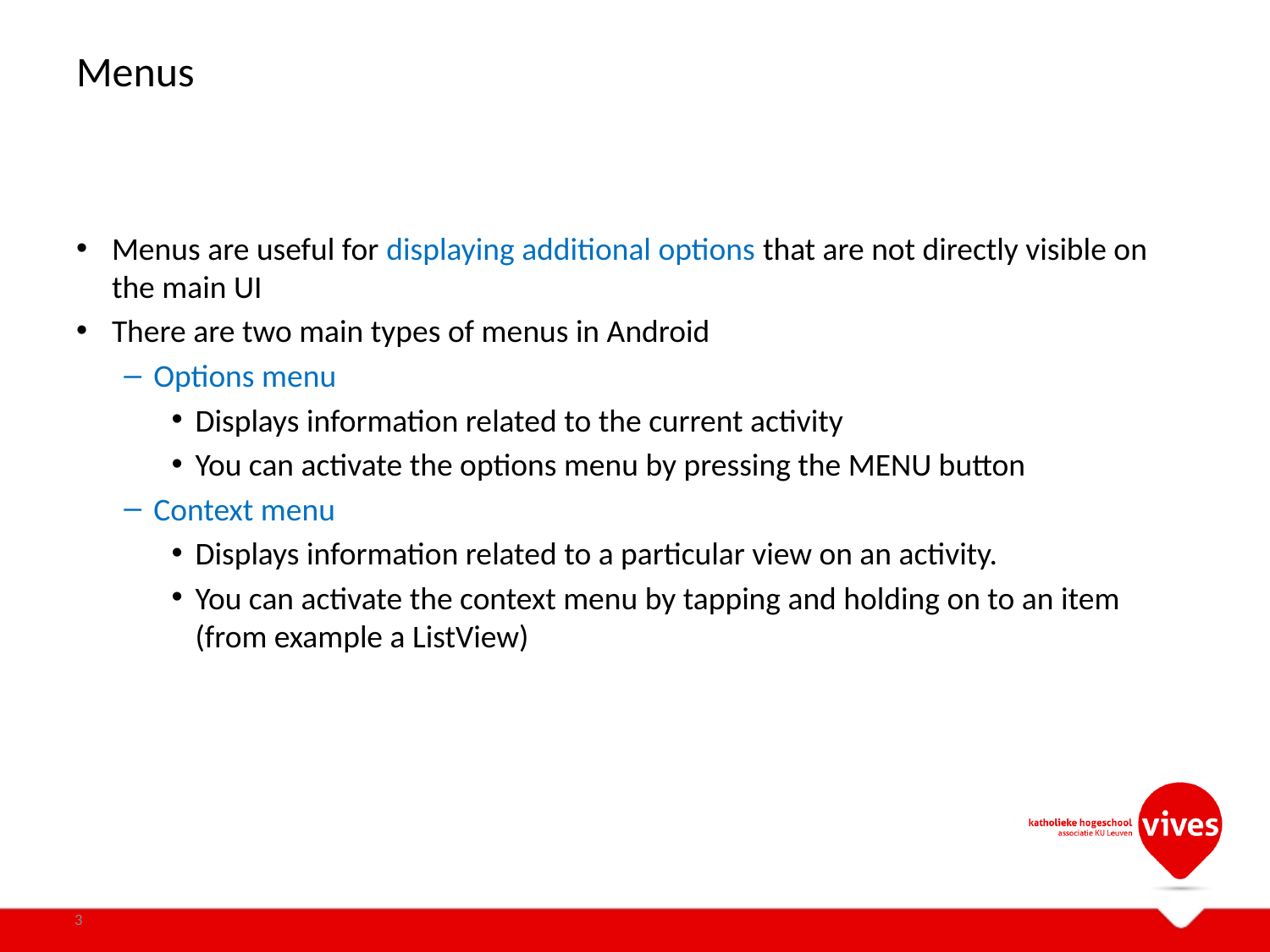

# Menus
Menus are useful for displaying additional options that are not directly visible on the main UI
There are two main types of menus in Android
Options menu
Displays information related to the current activity
You can activate the options menu by pressing the MENU button
Context menu
Displays information related to a particular view on an activity.
You can activate the context menu by tapping and holding on to an item (from example a ListView)
3